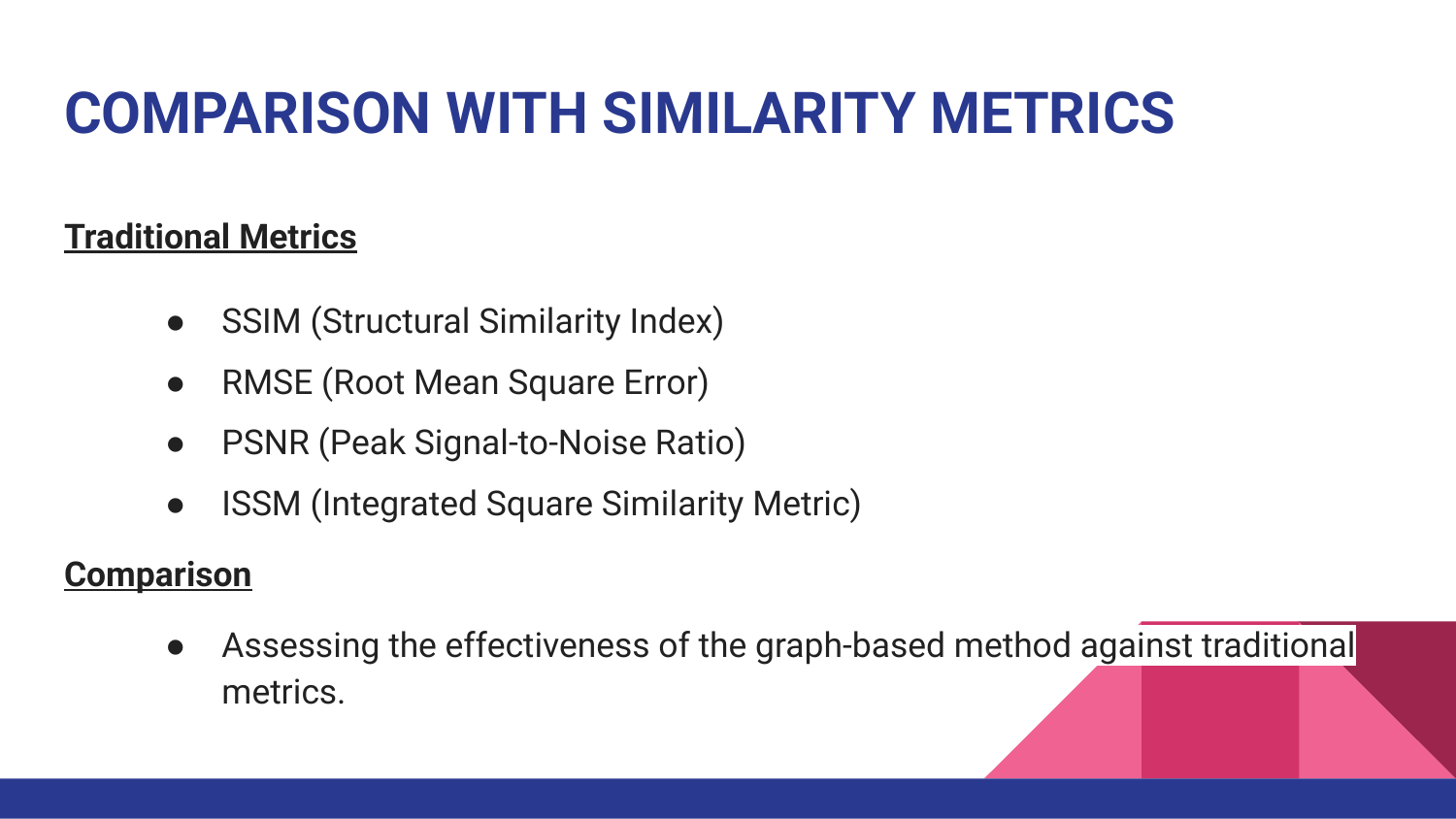

# COMPARISON WITH SIMILARITY METRICS
Traditional Metrics
SSIM (Structural Similarity Index)
RMSE (Root Mean Square Error)
PSNR (Peak Signal-to-Noise Ratio)
ISSM (Integrated Square Similarity Metric)
Comparison
Assessing the effectiveness of the graph-based method against traditional metrics.